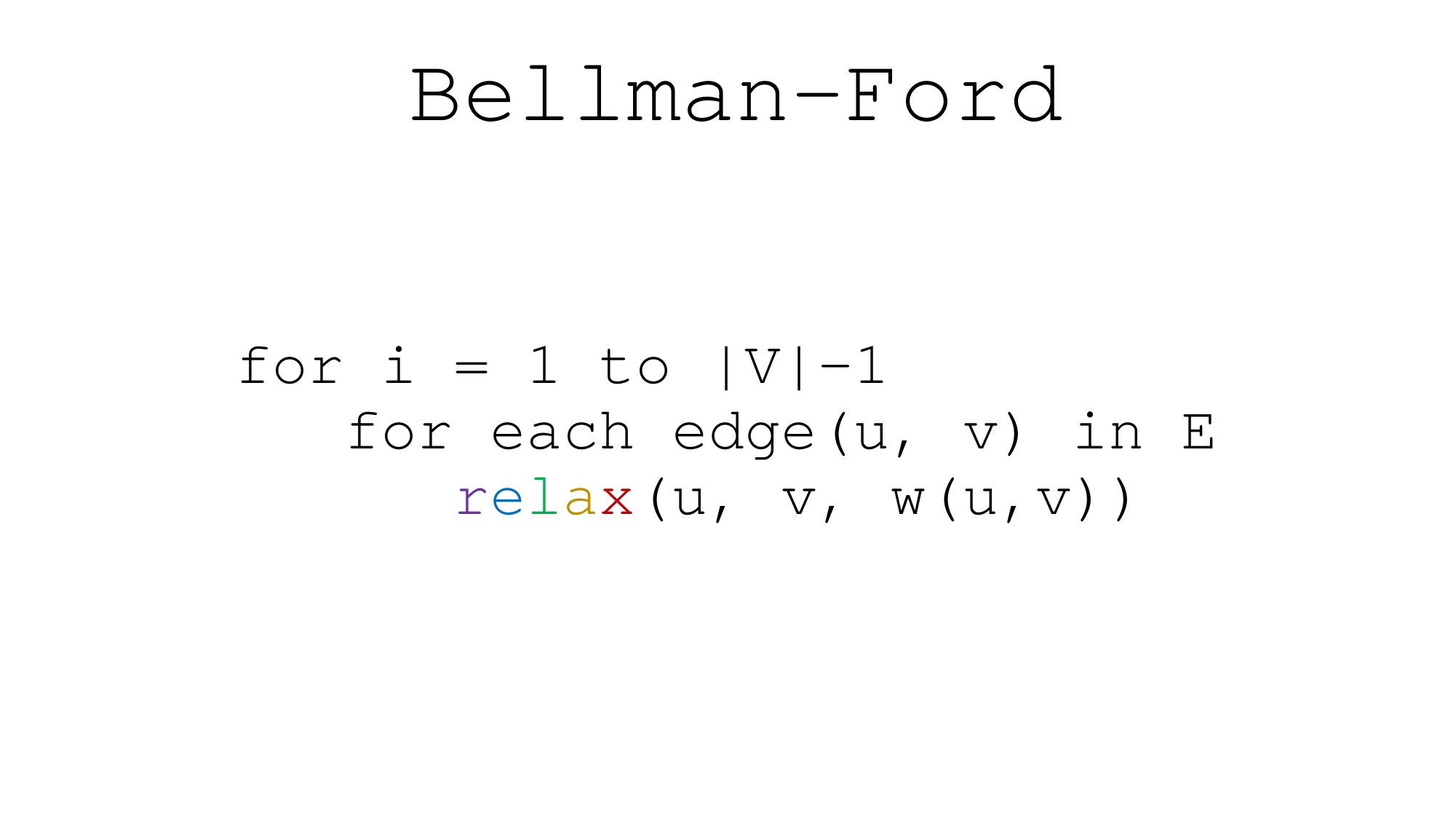

Bellman-Ford
for i = 1 to |V|-1
	for each edge(u, v) in E
		relax(u, v, w(u,v))